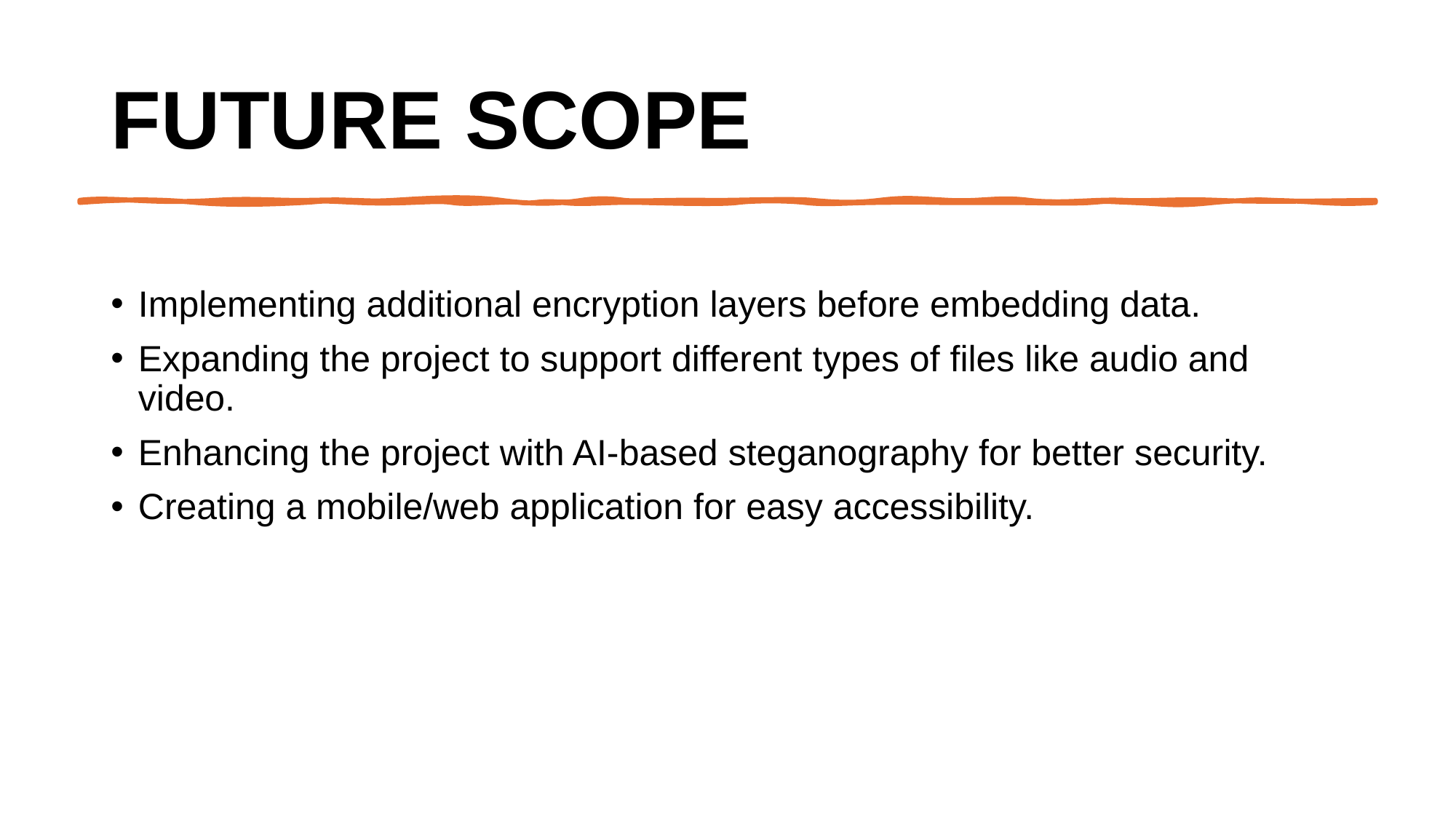

# Future scope

Implementing additional encryption layers before embedding data.
Expanding the project to support different types of files like audio and video.
Enhancing the project with AI-based steganography for better security.
Creating a mobile/web application for easy accessibility.